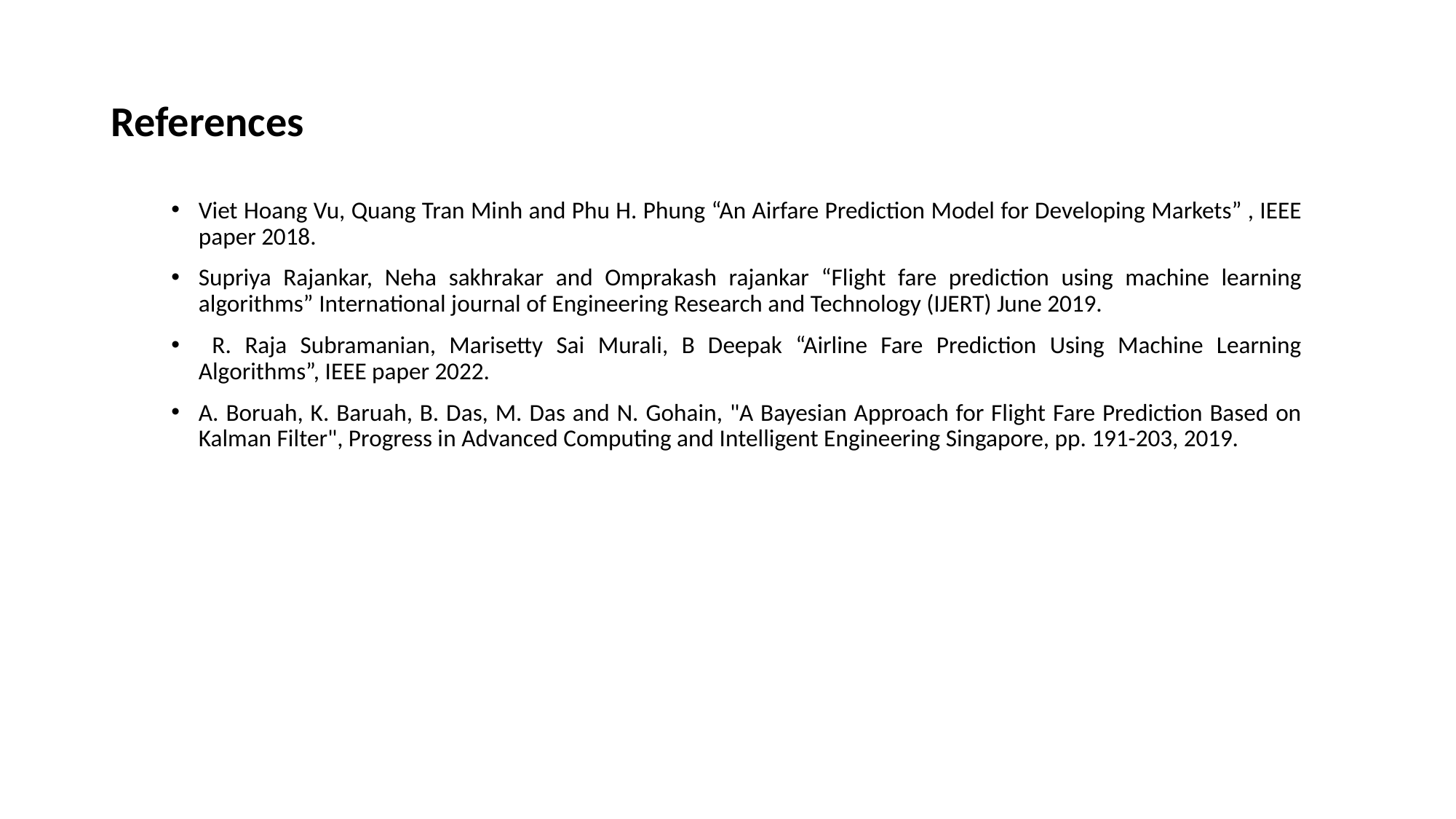

# References
Viet Hoang Vu, Quang Tran Minh and Phu H. Phung “An Airfare Prediction Model for Developing Markets” , IEEE paper 2018.
Supriya Rajankar, Neha sakhrakar and Omprakash rajankar “Flight fare prediction using machine learning algorithms” International journal of Engineering Research and Technology (IJERT) June 2019.
 R. Raja Subramanian, Marisetty Sai Murali, B Deepak “Airline Fare Prediction Using Machine Learning Algorithms”, IEEE paper 2022.
A. Boruah, K. Baruah, B. Das, M. Das and N. Gohain, "A Bayesian Approach for Flight Fare Prediction Based on Kalman Filter", Progress in Advanced Computing and Intelligent Engineering Singapore, pp. 191-203, 2019.